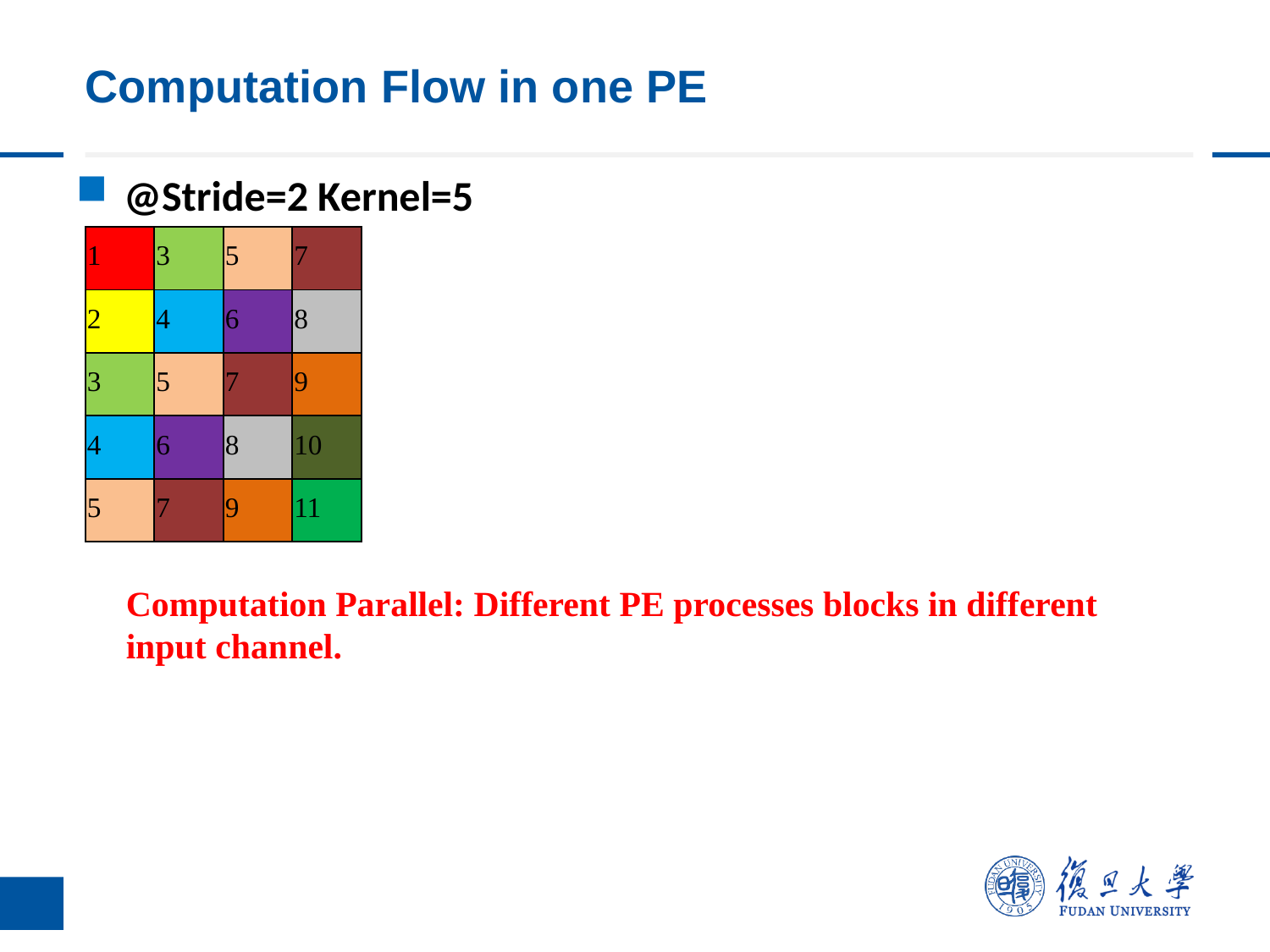

# Computation Flow in one PE
@Stride=2 Kernel=5
| 1 | 3 | 5 | 7 |
| --- | --- | --- | --- |
| 2 | 4 | 6 | 8 |
| 3 | 5 | 7 | 9 |
| 4 | 6 | 8 | 10 |
| 5 | 7 | 9 | 11 |
Computation Parallel: Different PE processes blocks in different input channel.
19